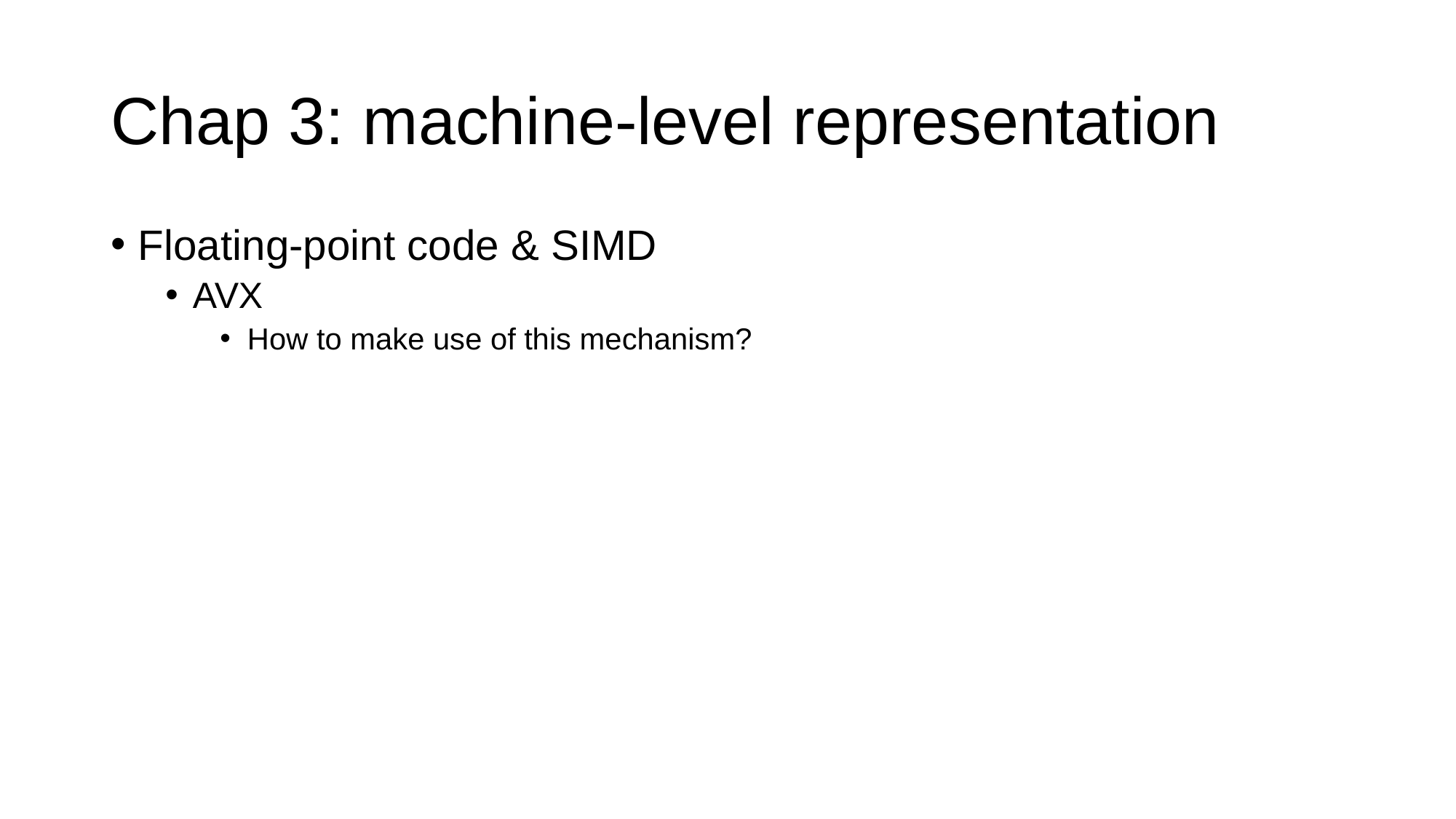

# Chap 3: machine-level representation
Floating-point code & SIMD
AVX
How to make use of this mechanism?